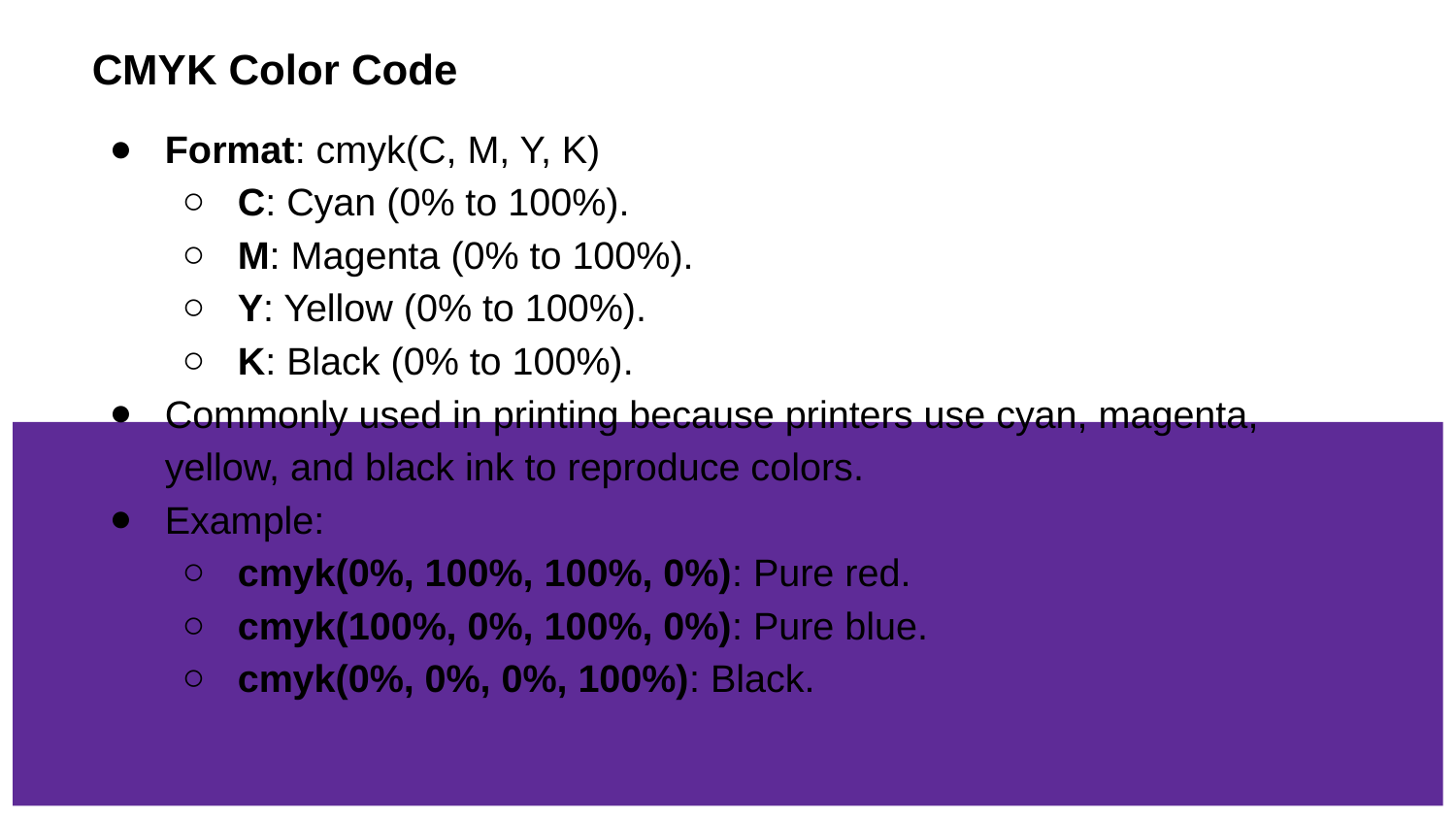

CMYK Color Code
Format: cmyk(C, M, Y, K)
C: Cyan (0% to 100%).
M: Magenta (0% to 100%).
Y: Yellow (0% to 100%).
K: Black (0% to 100%).
Commonly used in printing because printers use cyan, magenta, yellow, and black ink to reproduce colors.
Example:
cmyk(0%, 100%, 100%, 0%): Pure red.
cmyk(100%, 0%, 100%, 0%): Pure blue.
cmyk(0%, 0%, 0%, 100%): Black.